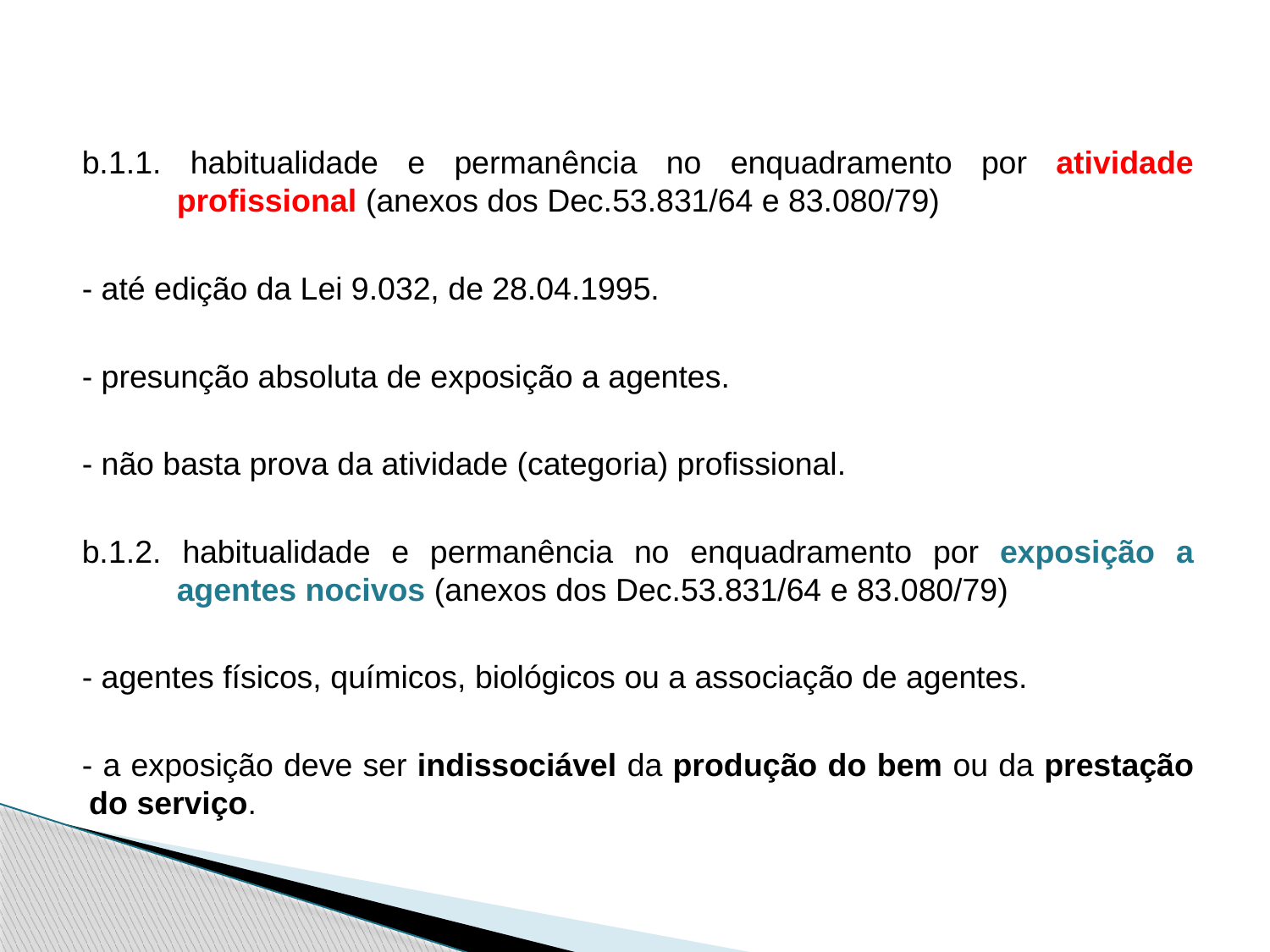

#
b.1.1. habitualidade e permanência no enquadramento por atividade profissional (anexos dos Dec.53.831/64 e 83.080/79)

- até edição da Lei 9.032, de 28.04.1995.

- presunção absoluta de exposição a agentes.

- não basta prova da atividade (categoria) profissional.

b.1.2. habitualidade e permanência no enquadramento por exposição a agentes nocivos (anexos dos Dec.53.831/64 e 83.080/79)

- agentes físicos, químicos, biológicos ou a associação de agentes.

- a exposição deve ser indissociável da produção do bem ou da prestação do serviço.